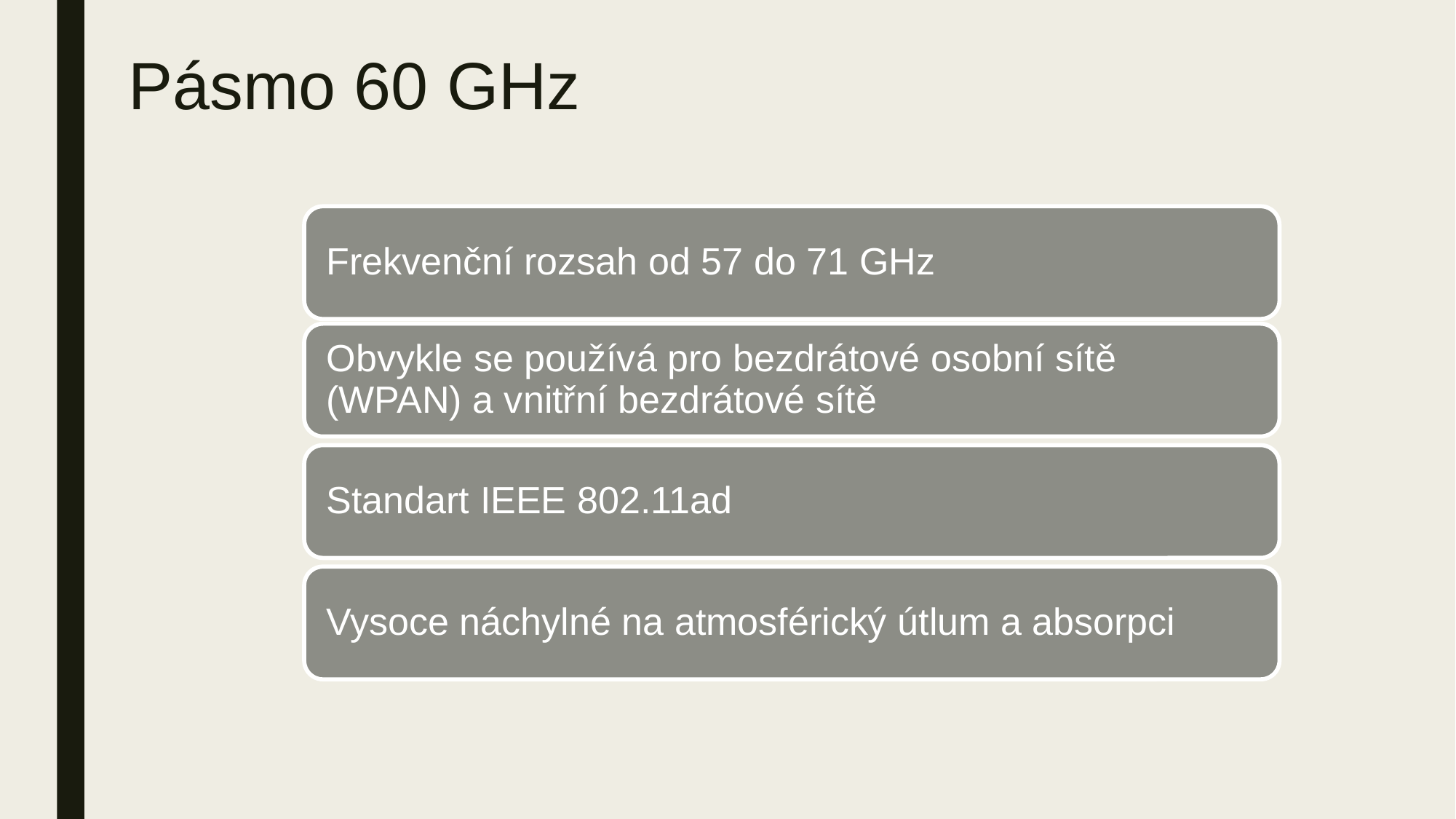

# Pásmo 60 GHz
Frekvenční rozsah od 57 do 71 GHz
Obvykle se používá pro bezdrátové osobní sítě (WPAN) a vnitřní bezdrátové sítě
Standart IEEE 802.11ad
Vysoce náchylné na atmosférický útlum a absorpci